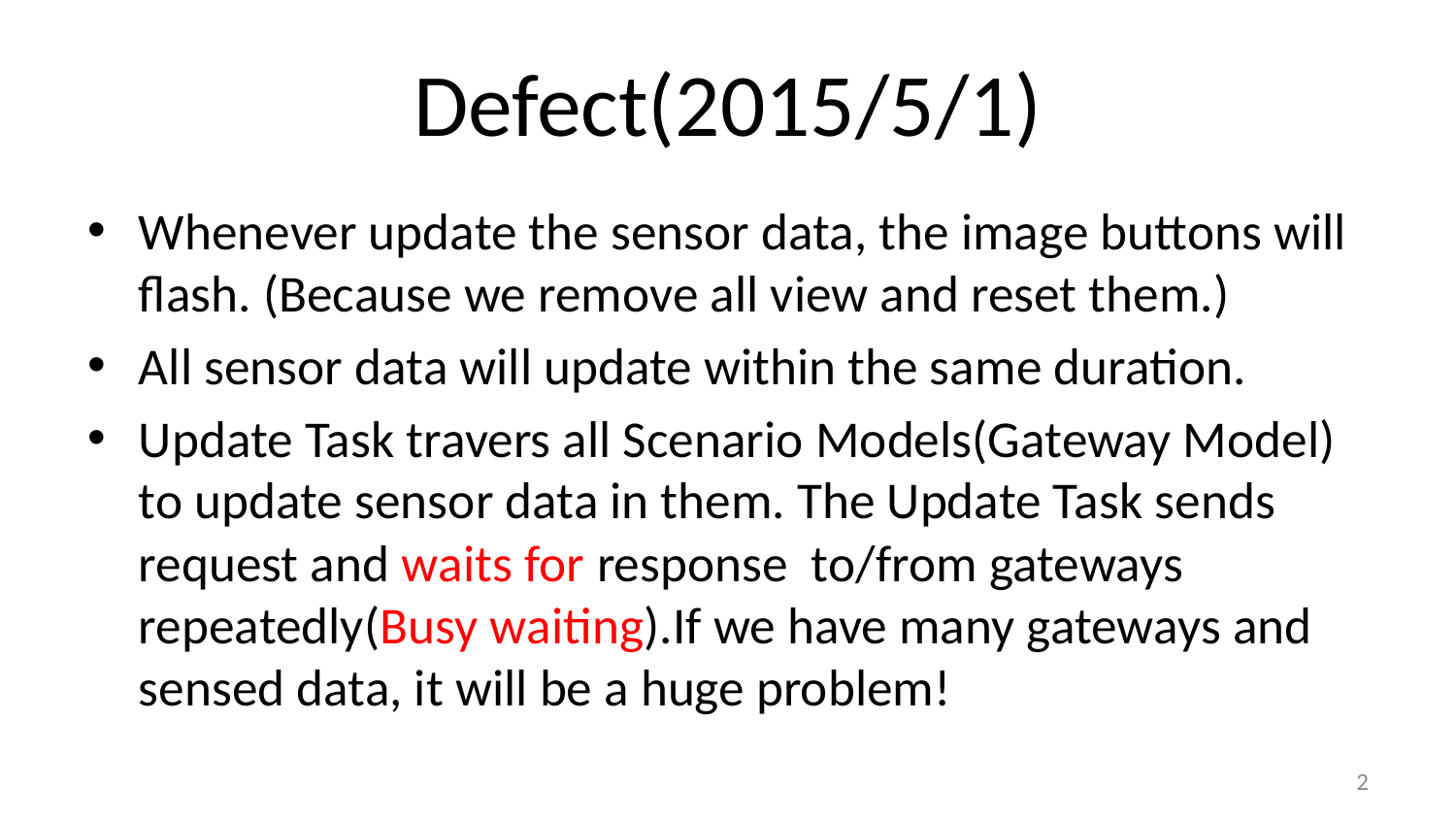

# Defect(2015/5/1)
Whenever update the sensor data, the image buttons will flash. (Because we remove all view and reset them.)
All sensor data will update within the same duration.
Update Task travers all Scenario Models(Gateway Model) to update sensor data in them. The Update Task sends request and waits for response  to/from gateways repeatedly(Busy waiting).If we have many gateways and sensed data, it will be a huge problem!

2